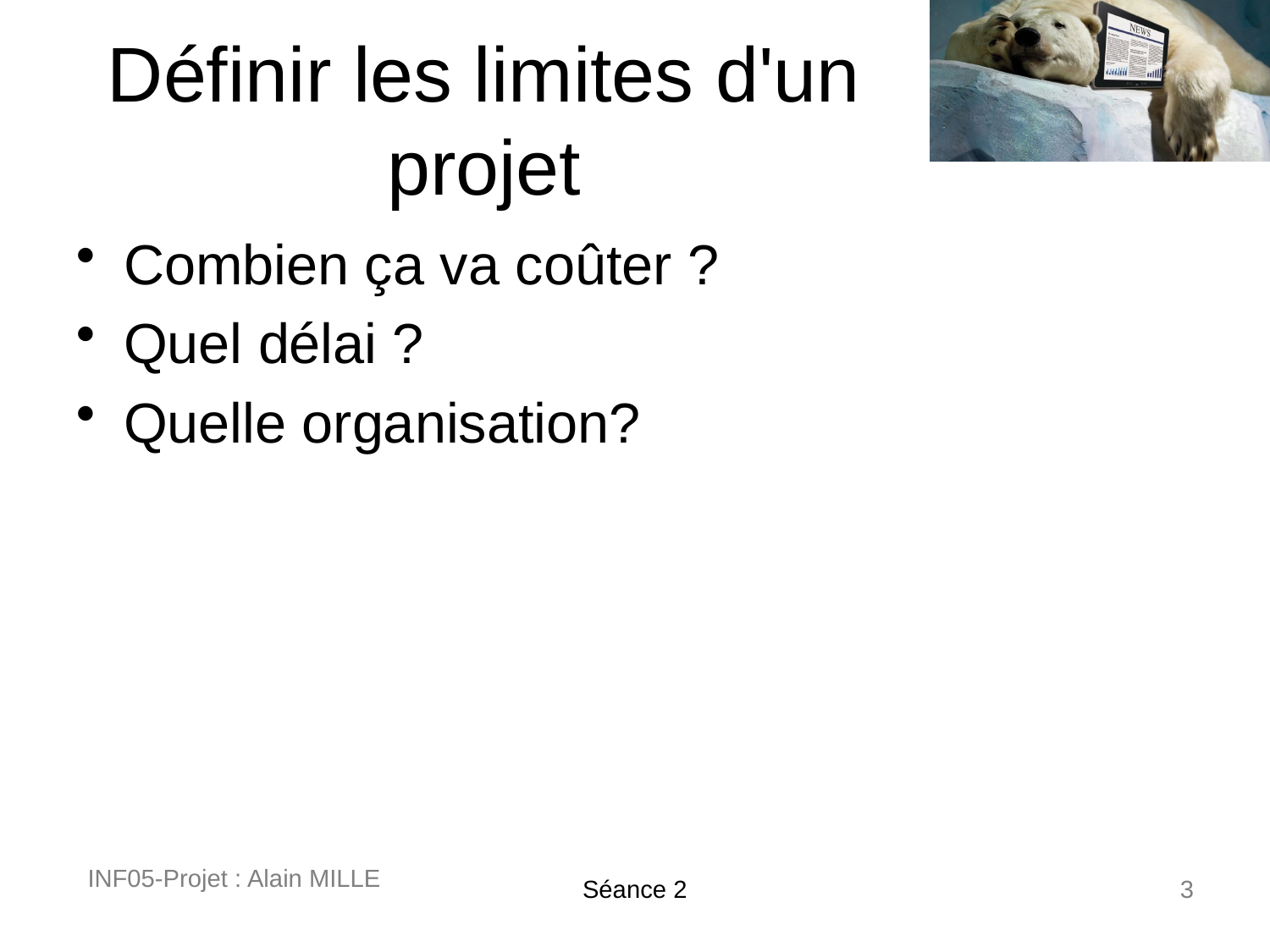

# Définir les limites d'un projet
Combien ça va coûter ?
Quel délai ?
Quelle organisation?
INF05-Projet : Alain MILLE
Séance 2
3